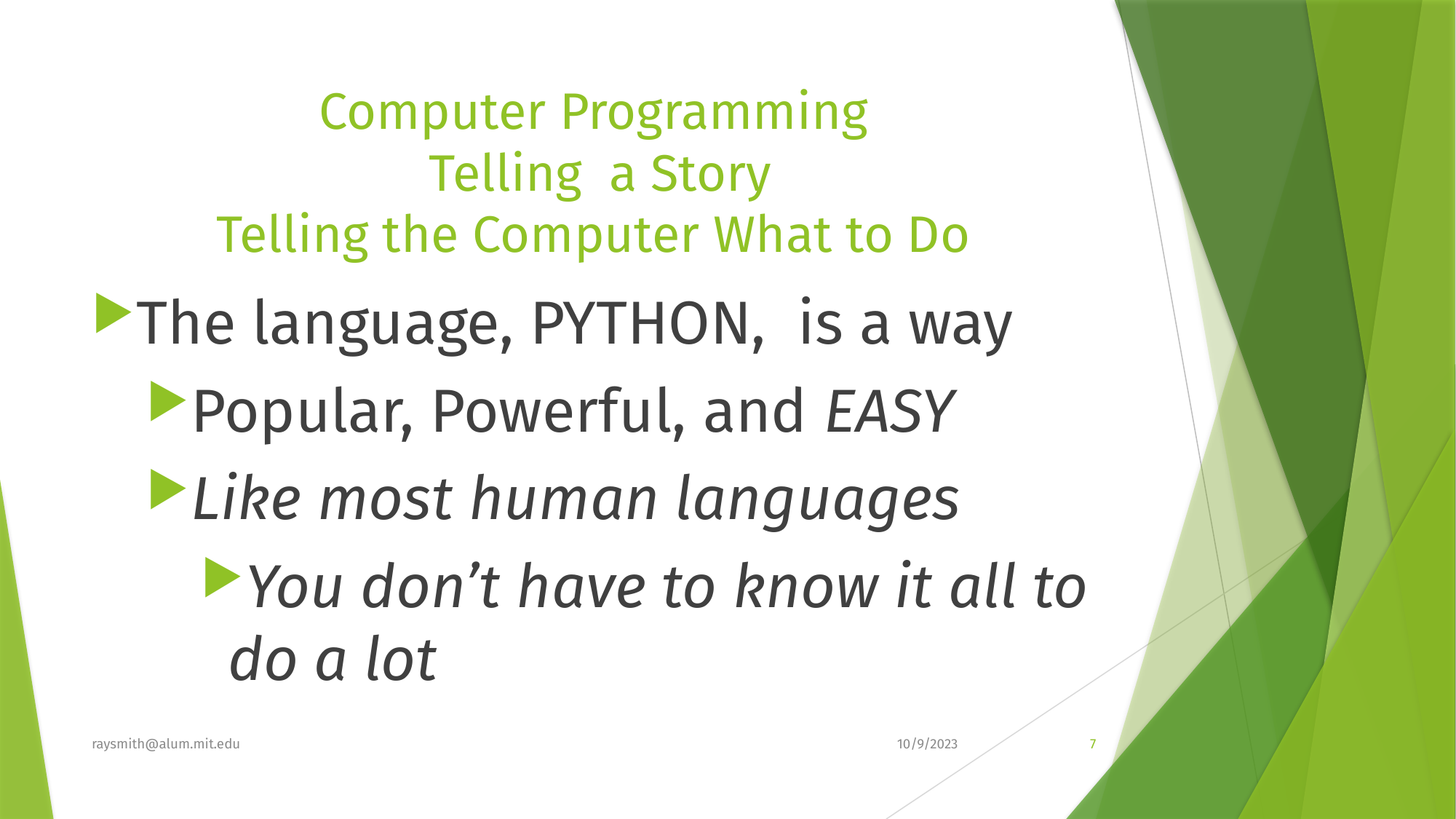

# Computer Programming Telling  a Story Telling the Computer What to Do
The language, PYTHON,  is a way
Popular, Powerful, and EASY
Like most human languages
You don’t have to know it all to do a lot
raysmith@alum.mit.edu
10/9/2023
7